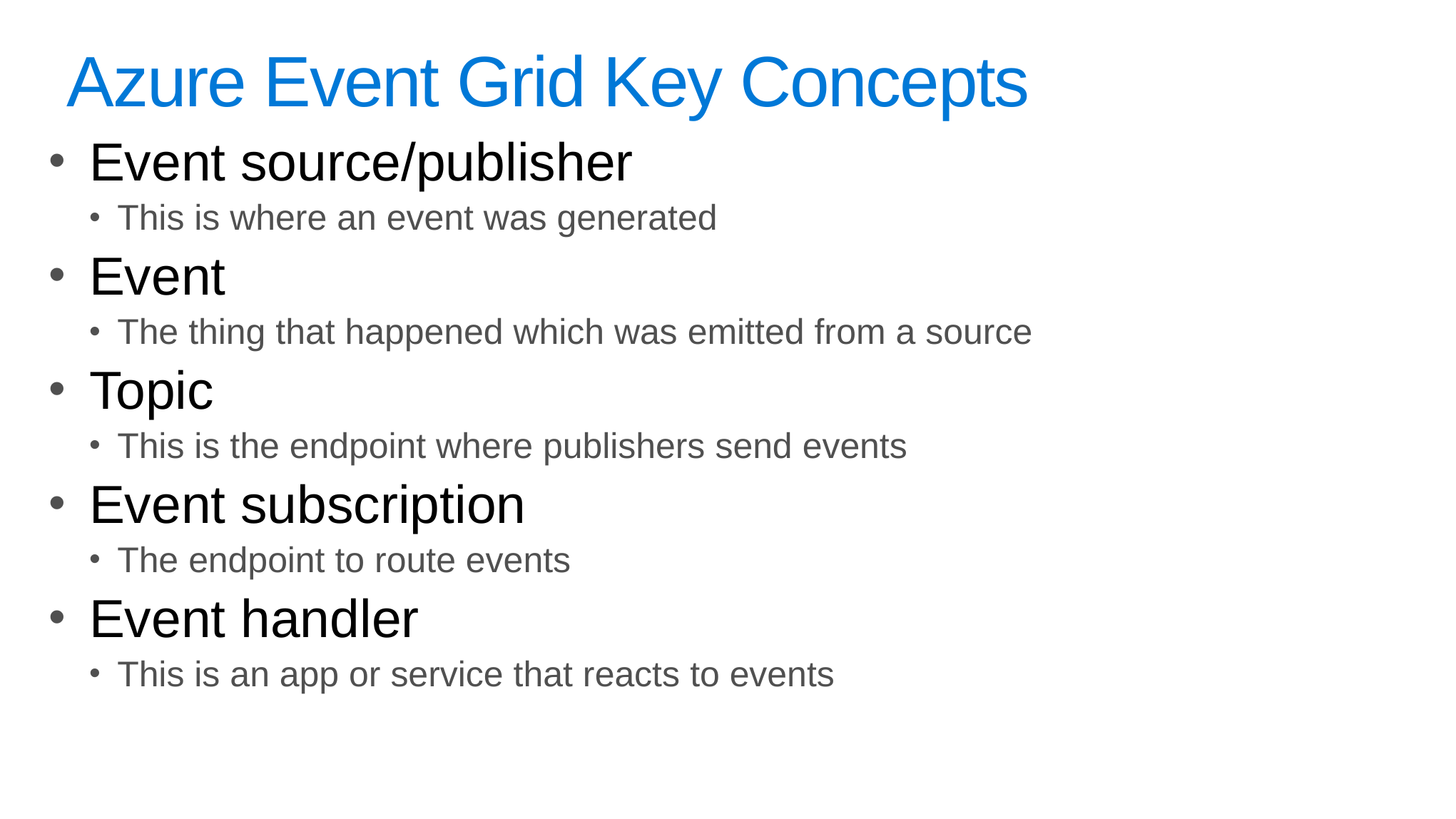

# Science?
Azure Event Grid Key Concepts
Event source/publisher
This is where an event was generated
Event
The thing that happened which was emitted from a source
Topic
This is the endpoint where publishers send events
Event subscription
The endpoint to route events
Event handler
This is an app or service that reacts to events